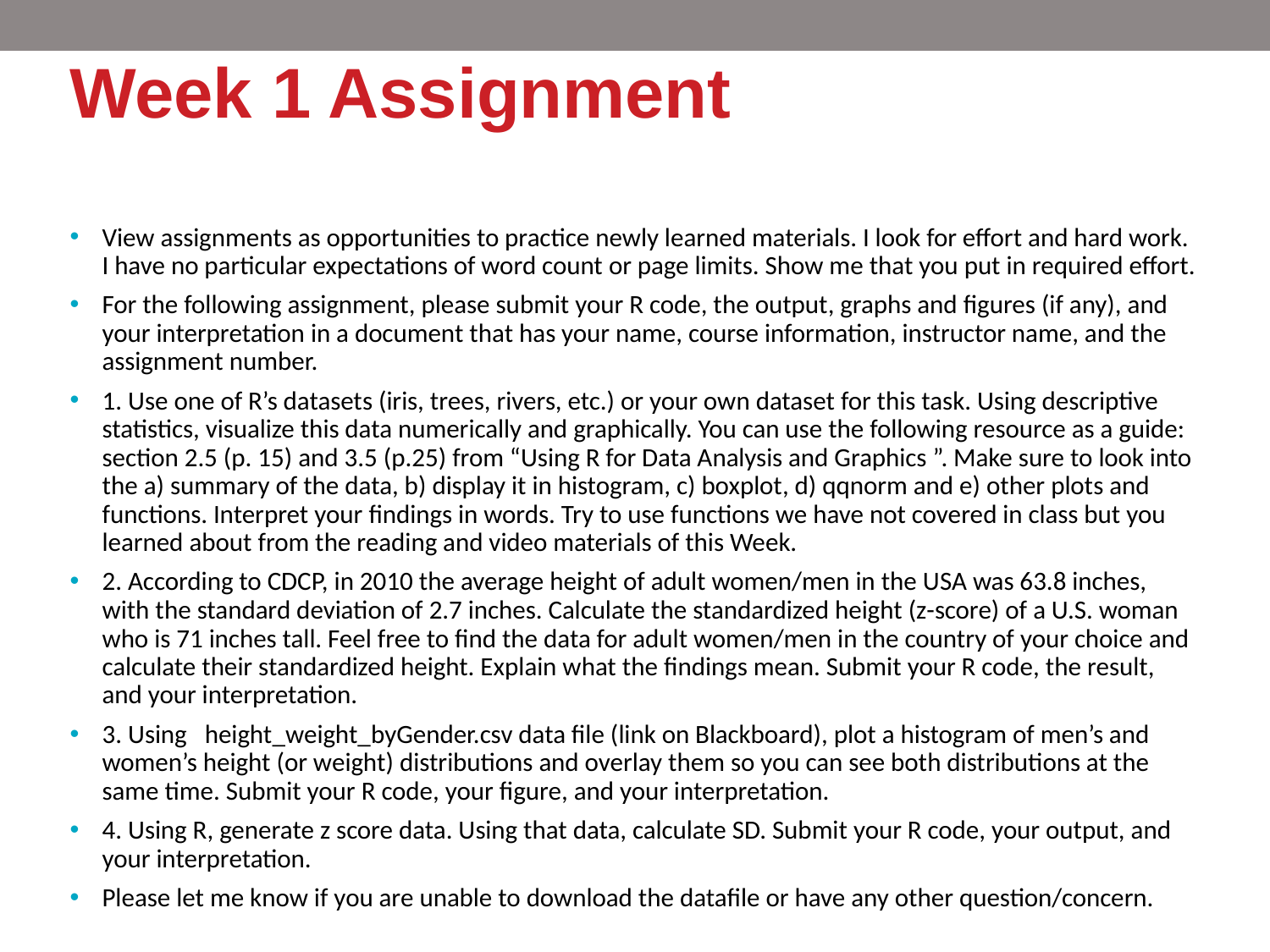

# Week 1 Assignment
View assignments as opportunities to practice newly learned materials. I look for effort and hard work. I have no particular expectations of word count or page limits. Show me that you put in required effort.
For the following assignment, please submit your R code, the output, graphs and figures (if any), and your interpretation in a document that has your name, course information, instructor name, and the assignment number.
1. Use one of R’s datasets (iris, trees, rivers, etc.) or your own dataset for this task. Using descriptive statistics, visualize this data numerically and graphically. You can use the following resource as a guide: section 2.5 (p. 15) and 3.5 (p.25) from “Using R for Data Analysis and Graphics ”. Make sure to look into the a) summary of the data, b) display it in histogram, c) boxplot, d) qqnorm and e) other plots and functions. Interpret your findings in words. Try to use functions we have not covered in class but you learned about from the reading and video materials of this Week.
2. According to CDCP, in 2010 the average height of adult women/men in the USA was 63.8 inches, with the standard deviation of 2.7 inches. Calculate the standardized height (z-score) of a U.S. woman who is 71 inches tall. Feel free to find the data for adult women/men in the country of your choice and calculate their standardized height. Explain what the findings mean. Submit your R code, the result, and your interpretation.
3. Using   height_weight_byGender.csv data file (link on Blackboard), plot a histogram of men’s and women’s height (or weight) distributions and overlay them so you can see both distributions at the same time. Submit your R code, your figure, and your interpretation.
4. Using R, generate z score data. Using that data, calculate SD. Submit your R code, your output, and your interpretation.
Please let me know if you are unable to download the datafile or have any other question/concern.